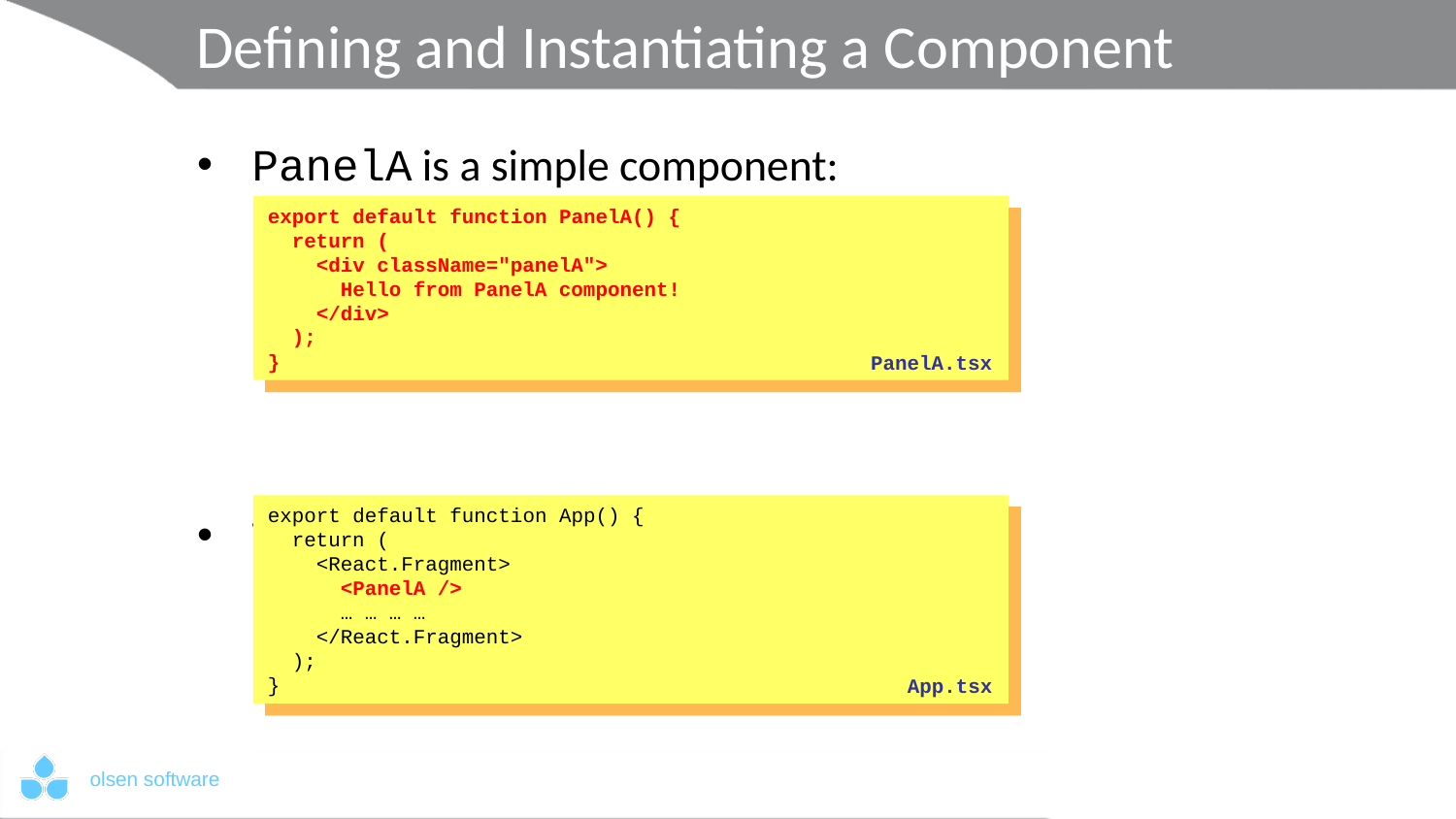

# Defining and Instantiating a Component
PanelA is a simple component:

We instantiate the component as follows:

export default function PanelA() {
  return (
    <div className="panelA">
      Hello from PanelA component!
    </div>
  );
}
PanelA.tsx
export default function App() {
  return (
    <React.Fragment>
      <PanelA />
      … … … …
    </React.Fragment>
  );
}
App.tsx